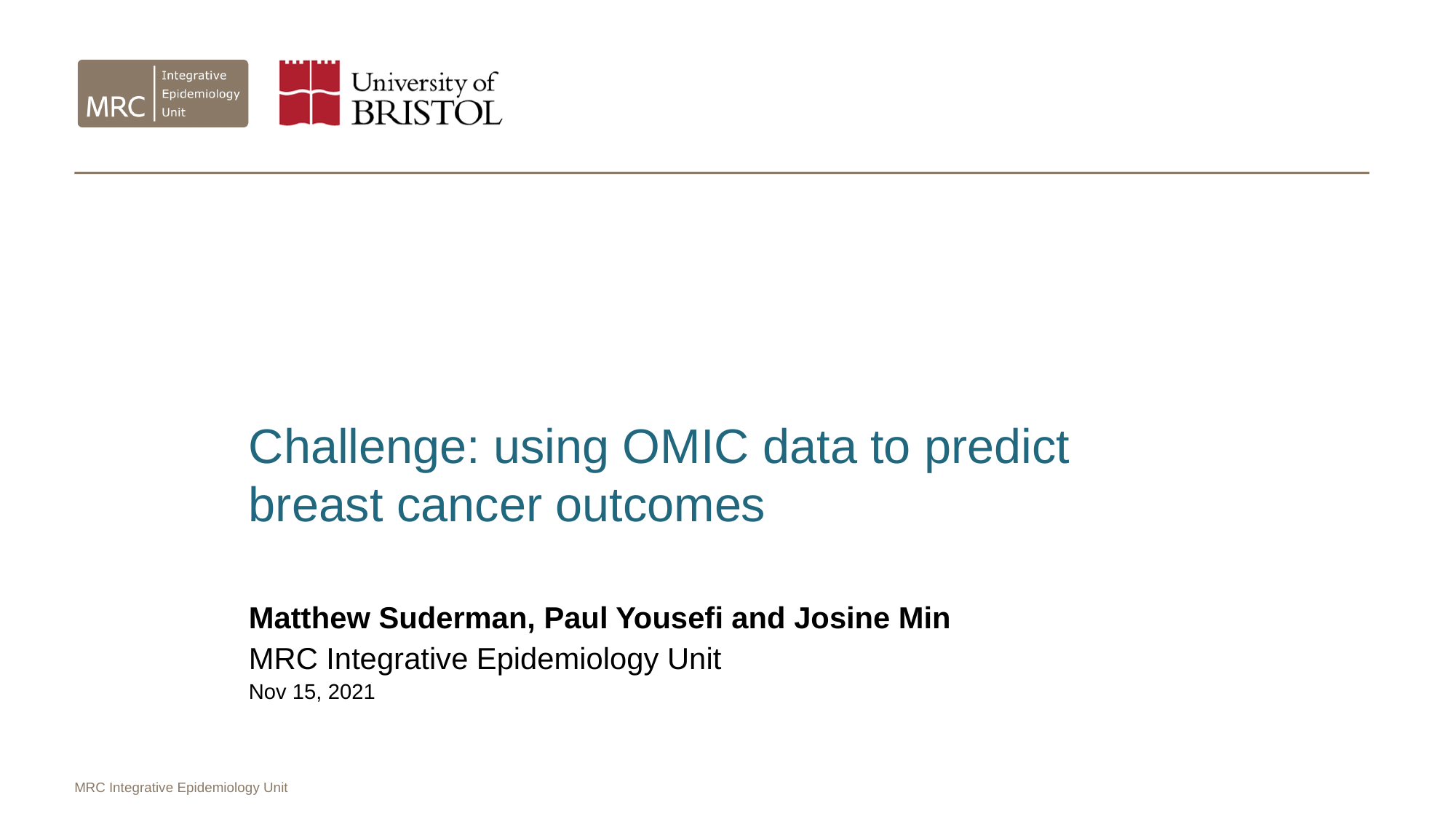

Challenge: using OMIC data to predict breast cancer outcomes

Matthew Suderman, Paul Yousefi and Josine Min
MRC Integrative Epidemiology Unit
Nov 15, 2021